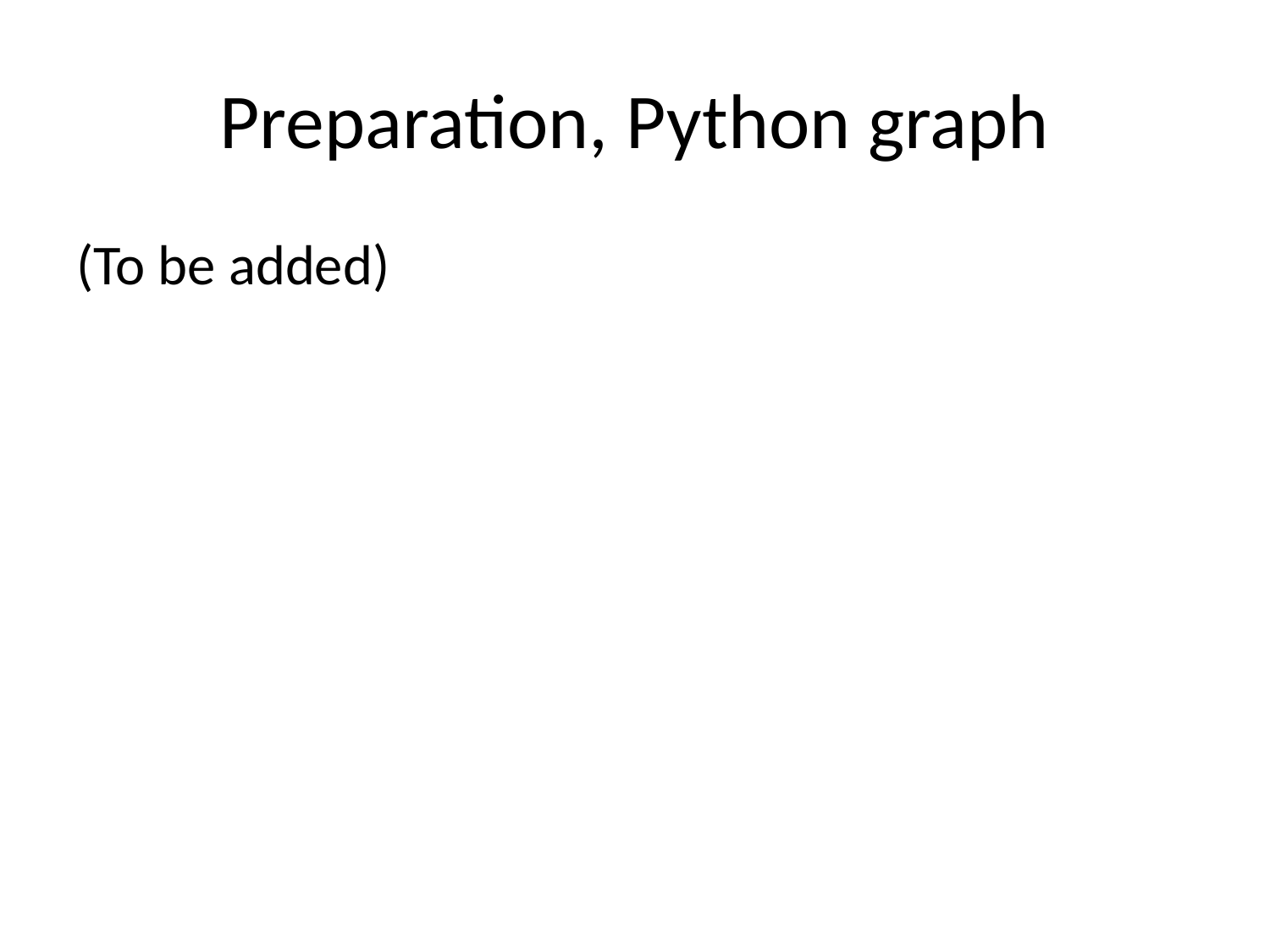

# Preparation, Python graph
(To be added)